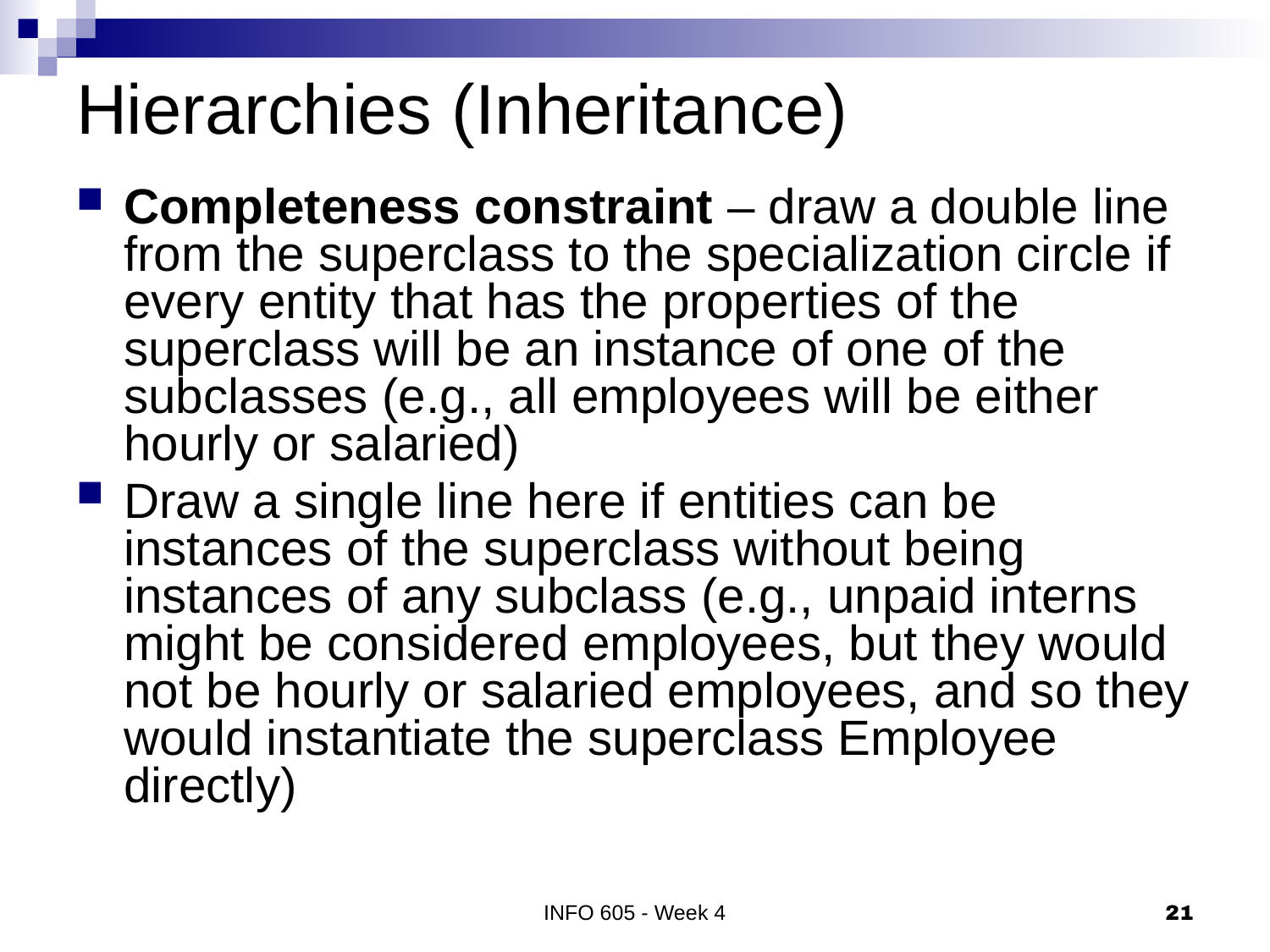

# Hierarchies (Inheritance)
Completeness constraint – draw a double line from the superclass to the specialization circle if every entity that has the properties of the superclass will be an instance of one of the subclasses (e.g., all employees will be either hourly or salaried)
Draw a single line here if entities can be instances of the superclass without being instances of any subclass (e.g., unpaid interns might be considered employees, but they would not be hourly or salaried employees, and so they would instantiate the superclass Employee directly)

INFO 605 - Week 4
21